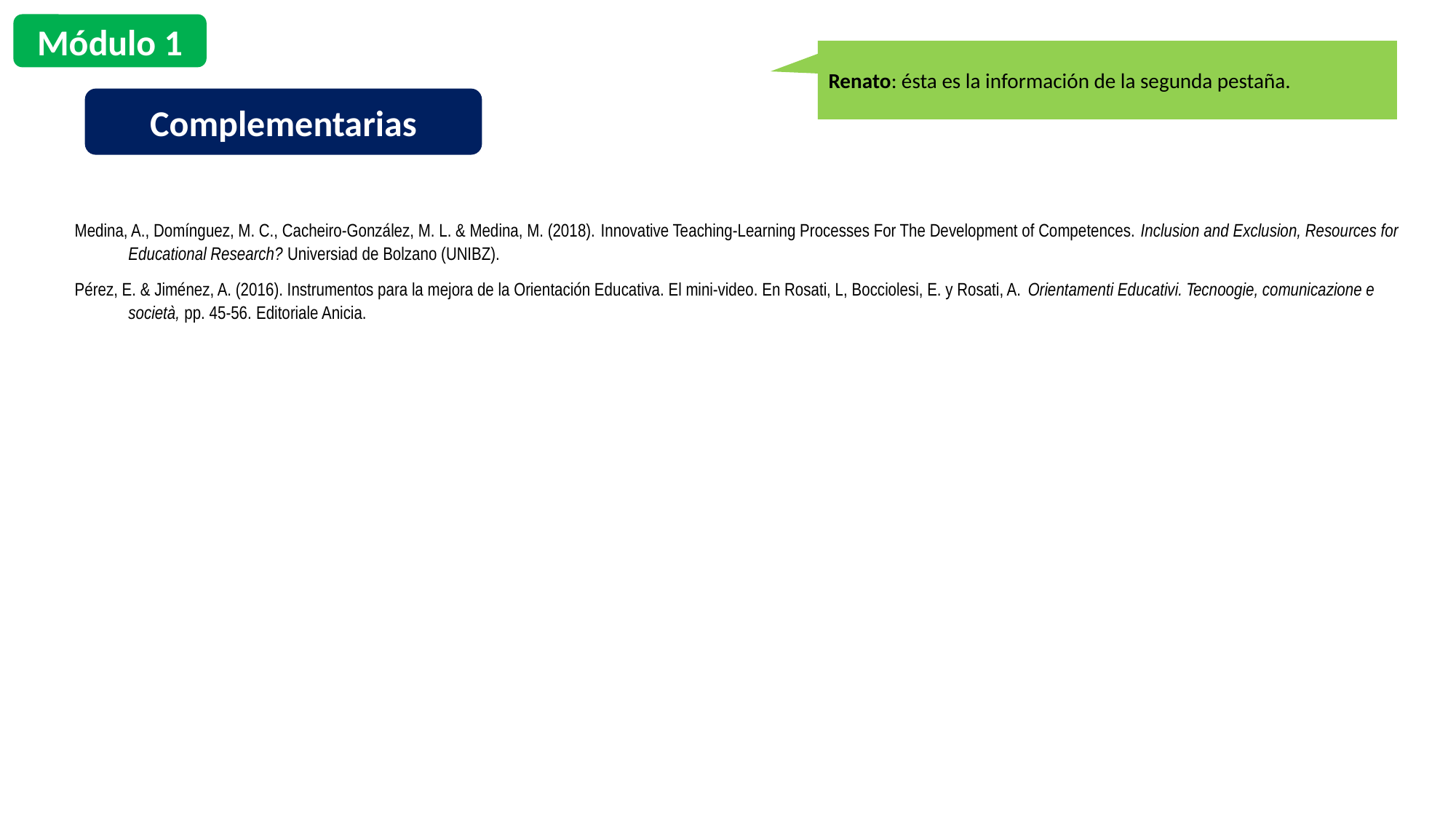

Módulo 1
Renato: ésta es la información de la segunda pestaña.
Complementarias
Medina, A., Domínguez, M. C., Cacheiro-González, M. L. & Medina, M. (2018). Innovative Teaching-Learning Processes For The Development of Competences. Inclusion and Exclusion, Resources for Educational Research? Universiad de Bolzano (UNIBZ).
Pérez, E. & Jiménez, A. (2016). Instrumentos para la mejora de la Orientación Educativa. El mini-video. En Rosati, L, Bocciolesi, E. y Rosati, A. Orientamenti Educativi. Tecnoogie, comunicazione e società, pp. 45-56. Editoriale Anicia.